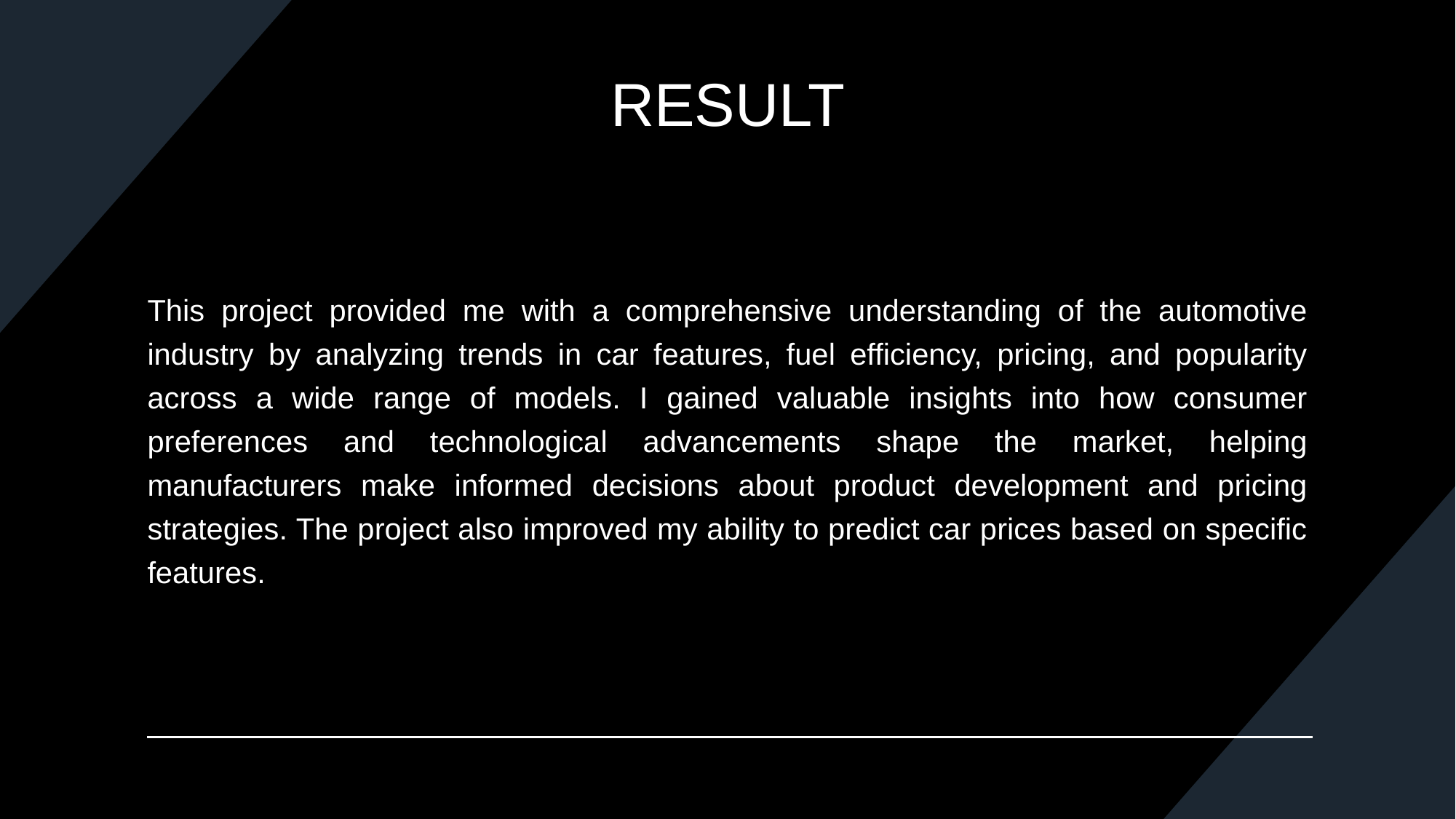

# RESULT
This project provided me with a comprehensive understanding of the automotive industry by analyzing trends in car features, fuel efficiency, pricing, and popularity across a wide range of models. I gained valuable insights into how consumer preferences and technological advancements shape the market, helping manufacturers make informed decisions about product development and pricing strategies. The project also improved my ability to predict car prices based on specific features.